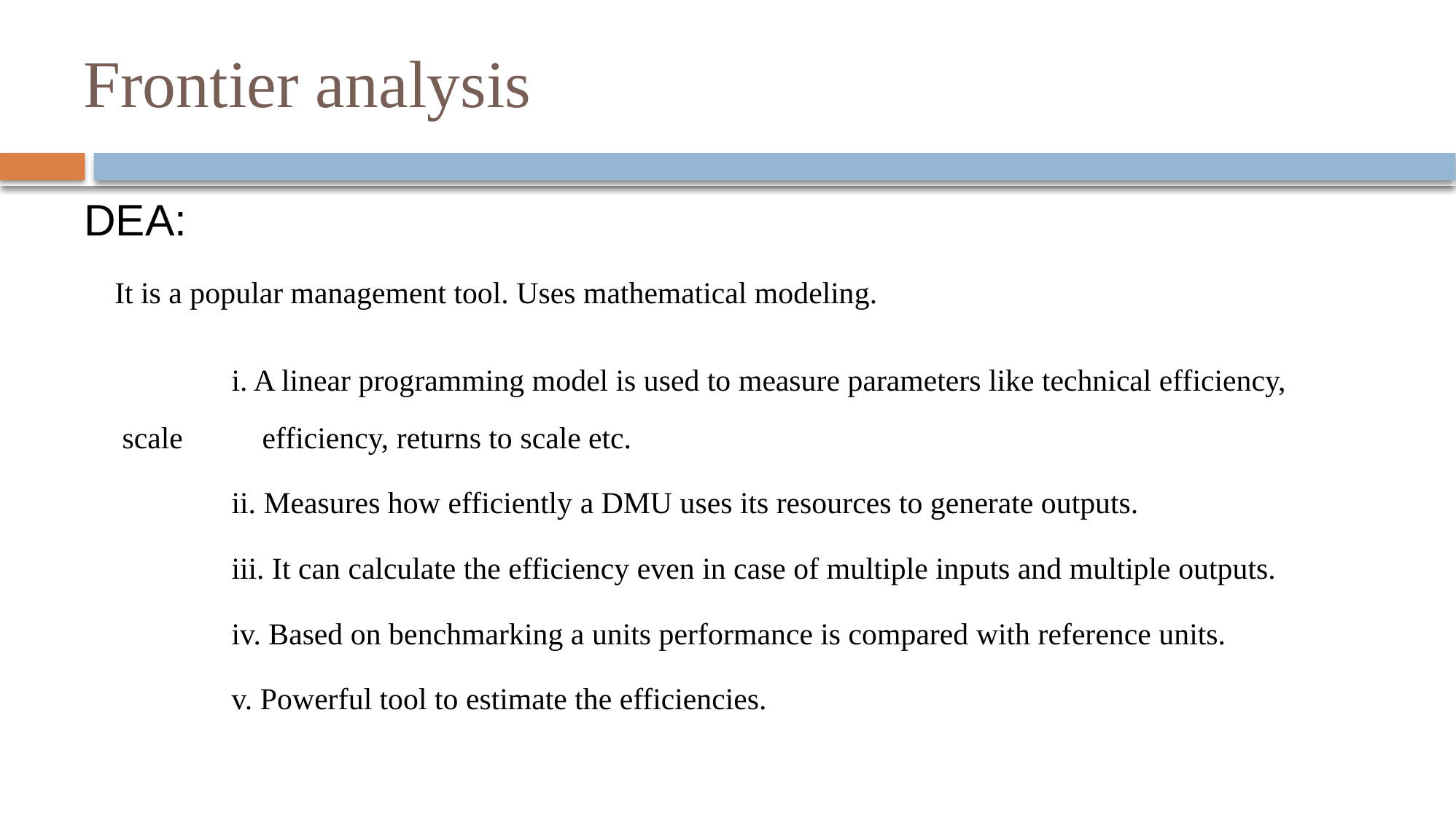

# Frontier analysis
DEA:
    It is a popular management tool. Uses mathematical modeling.
   		i. A linear programming model is used to measure parameters like technical efficiency, scale 	    efficiency, returns to scale etc.
    		ii. Measures how efficiently a DMU uses its resources to generate outputs.
   		iii. It can calculate the efficiency even in case of multiple inputs and multiple outputs.
    		iv. Based on benchmarking a units performance is compared with reference units.
    		v. Powerful tool to estimate the efficiencies.